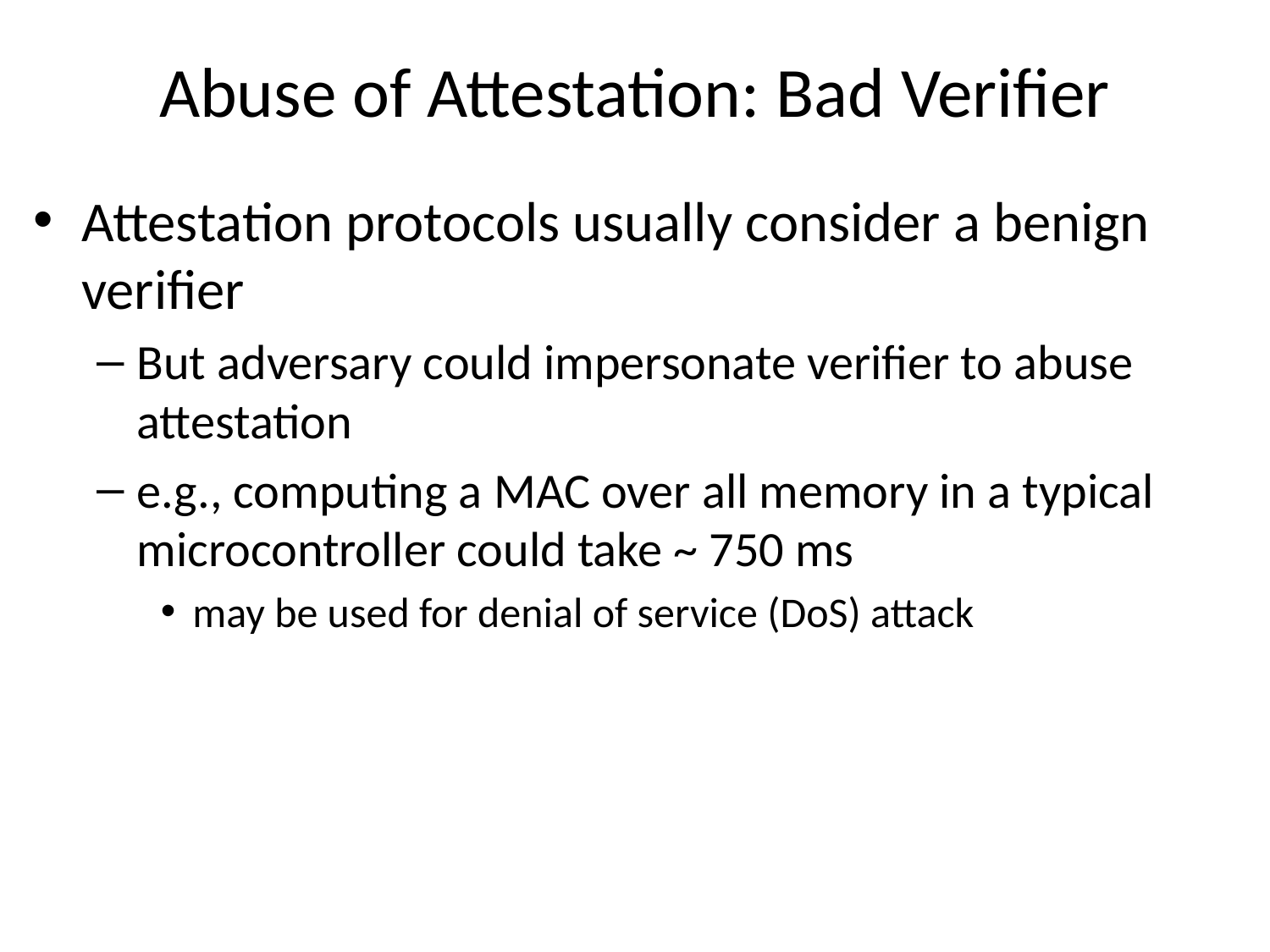

# Abuse of Attestation: Bad Verifier
Attestation protocols usually consider a benign verifier
But adversary could impersonate verifier to abuse attestation
e.g., computing a MAC over all memory in a typical microcontroller could take ~ 750 ms
may be used for denial of service (DoS) attack